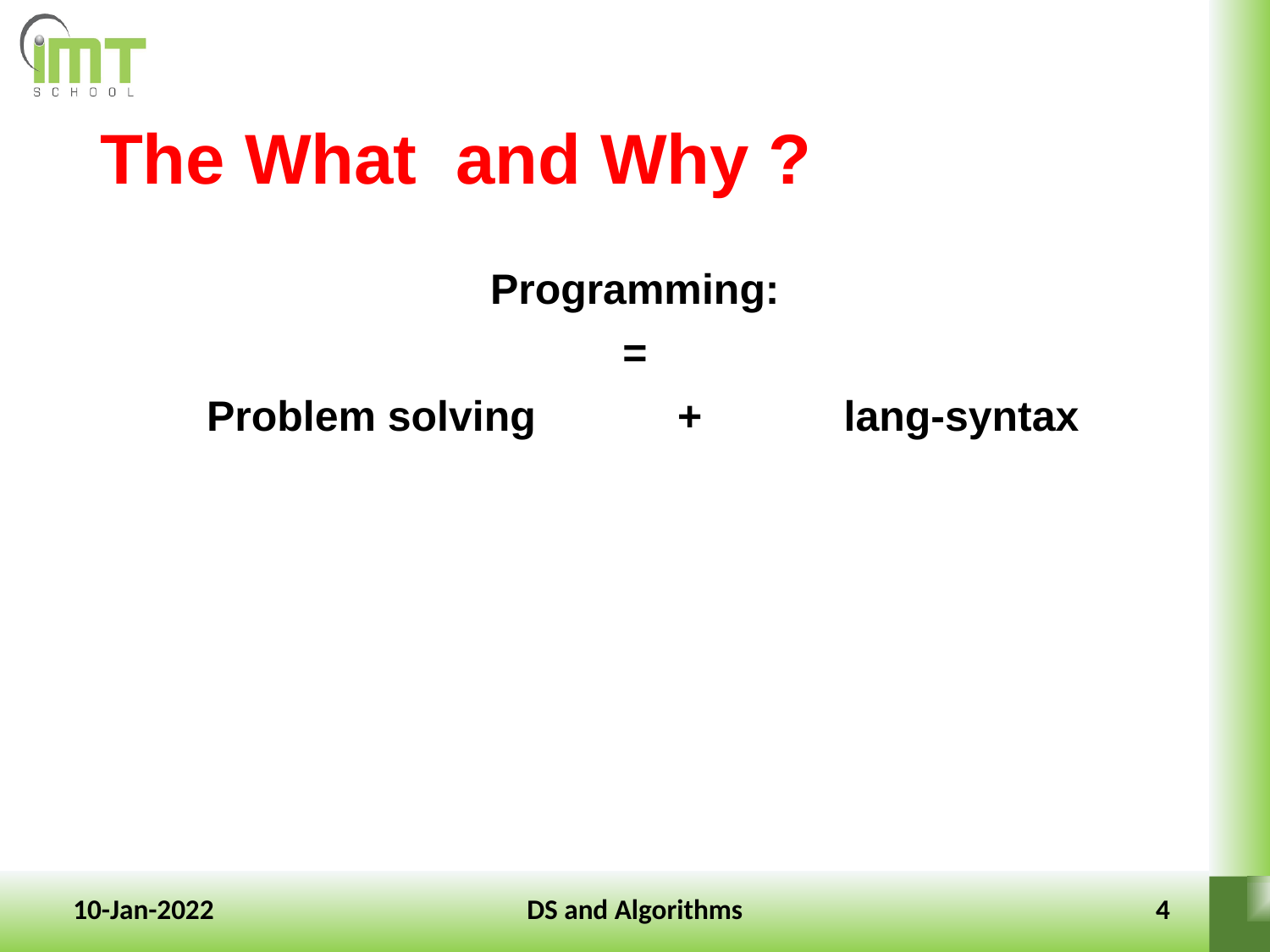

# The What  and Why ?
Programming:
=
         Problem solving            +            lang-syntax
10-Jan-2022
DS and Algorithms
4